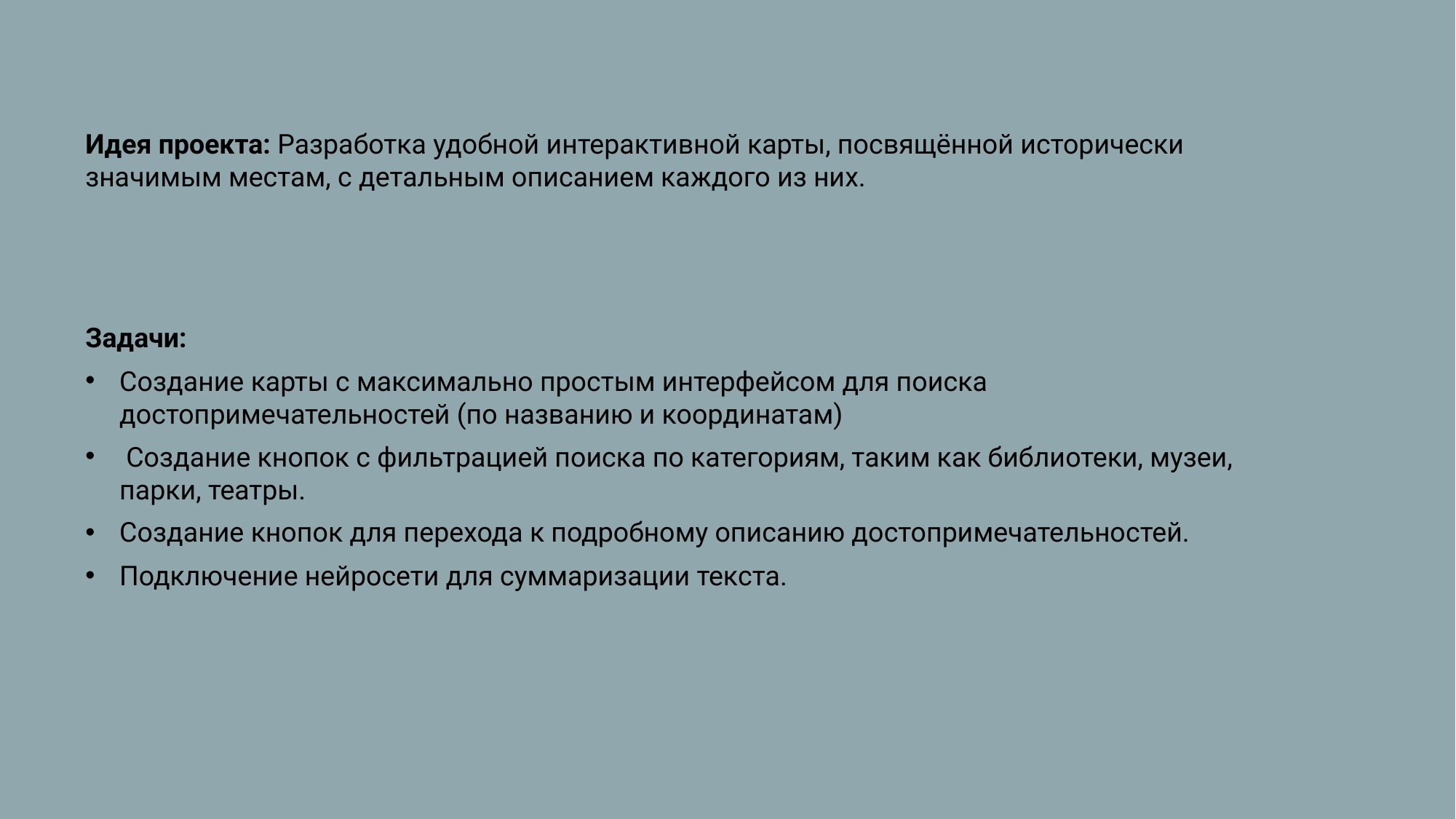

Идея проекта: Разработка удобной интерактивной карты, посвящённой исторически значимым местам, с детальным описанием каждого из них.
Задачи:
Создание карты с максимально простым интерфейсом для поиска достопримечательностей (по названию и координатам)
 Создание кнопок с фильтрацией поиска по категориям, таким как библиотеки, музеи, парки, театры.
Создание кнопок для перехода к подробному описанию достопримечательностей.
Подключение нейросети для суммаризации текста.